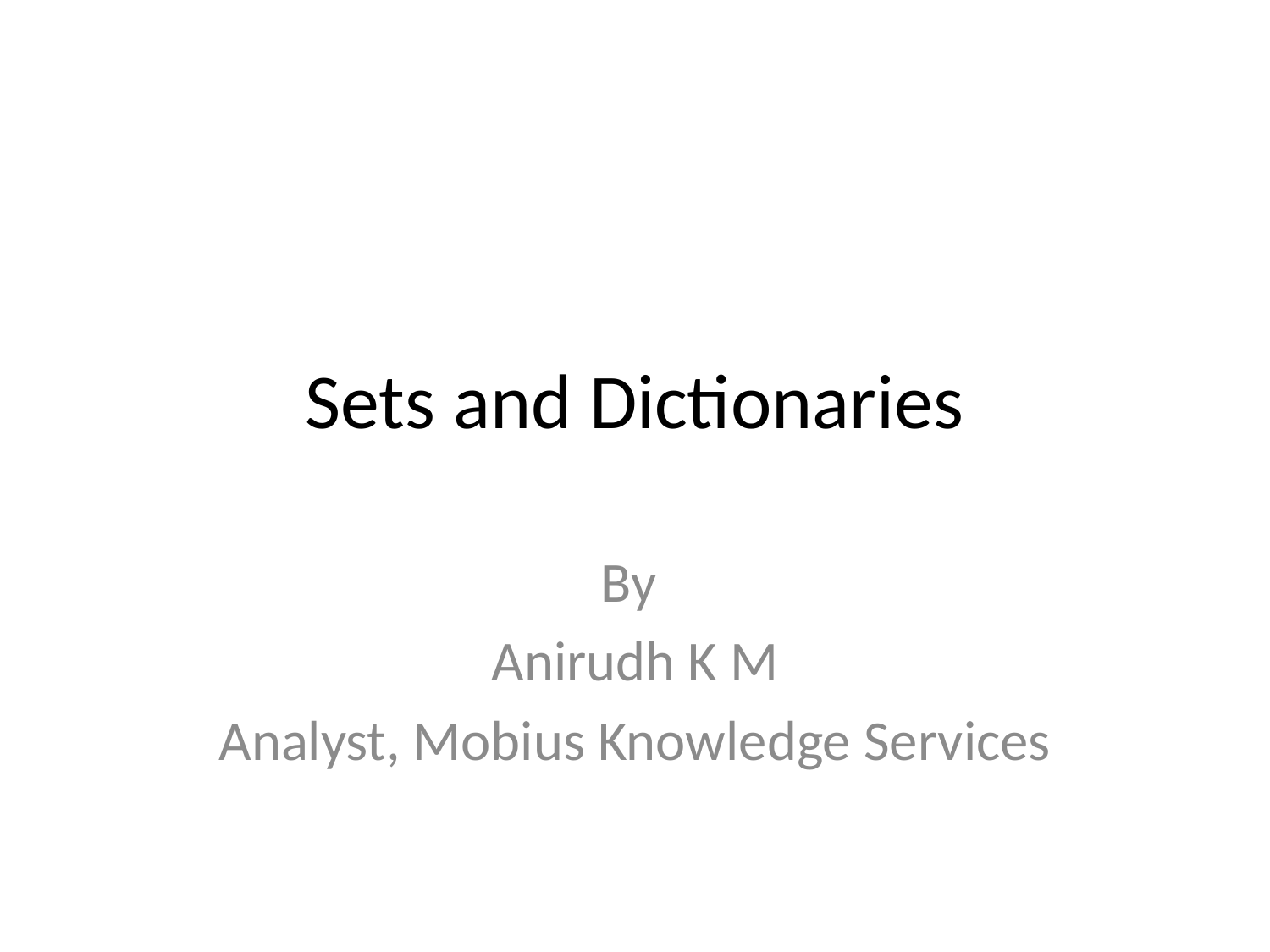

# Sets and Dictionaries
By
Anirudh K M
Analyst, Mobius Knowledge Services